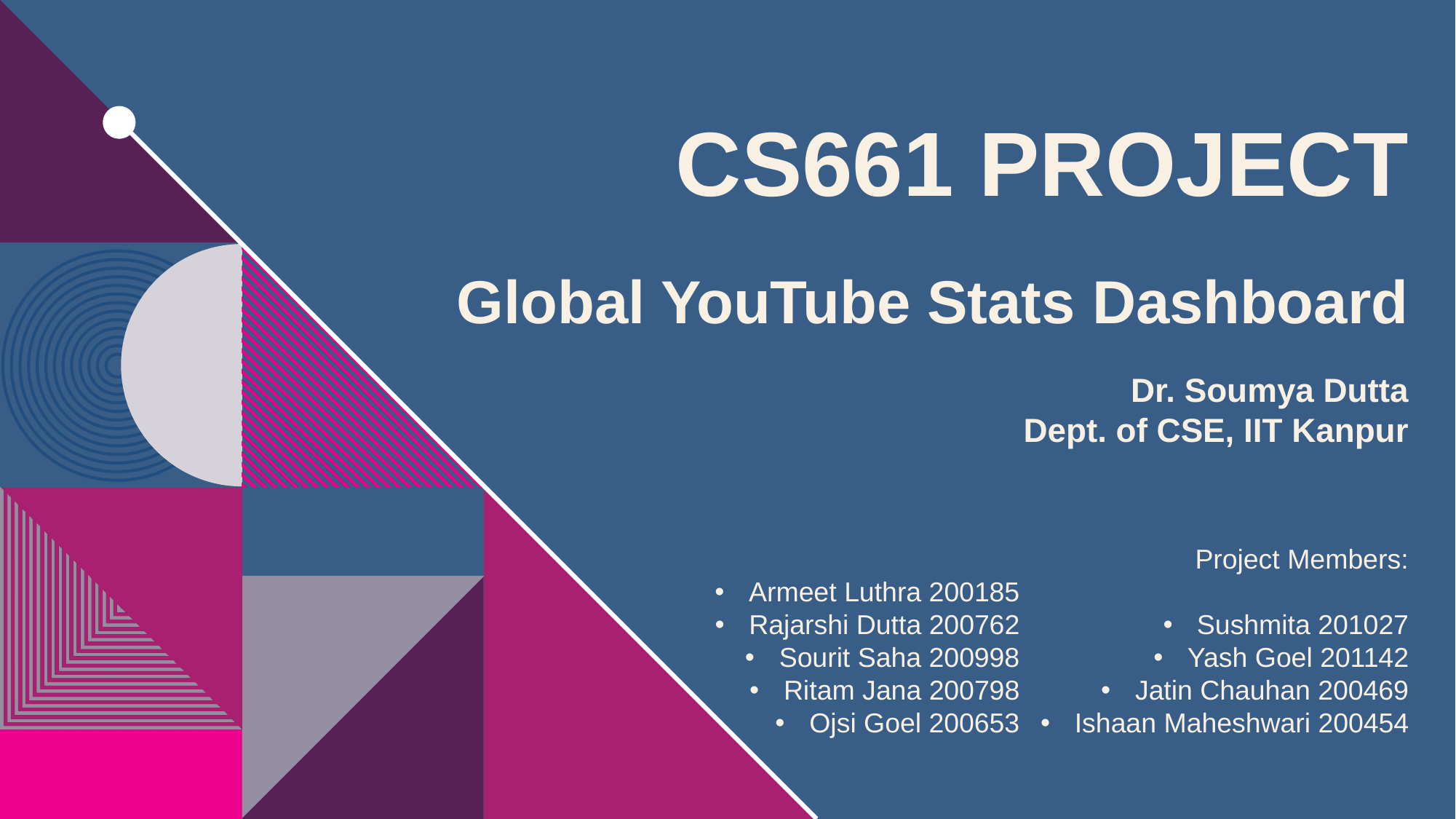

# CS661 Project
Global YouTube Stats Dashboard
Dr. Soumya Dutta
Dept. of CSE, IIT Kanpur

Armeet Luthra 200185
Rajarshi Dutta 200762
Sourit Saha 200998
Ritam Jana 200798
Ojsi Goel 200653
Project Members:

Sushmita 201027
Yash Goel 201142
Jatin Chauhan 200469
Ishaan Maheshwari 200454